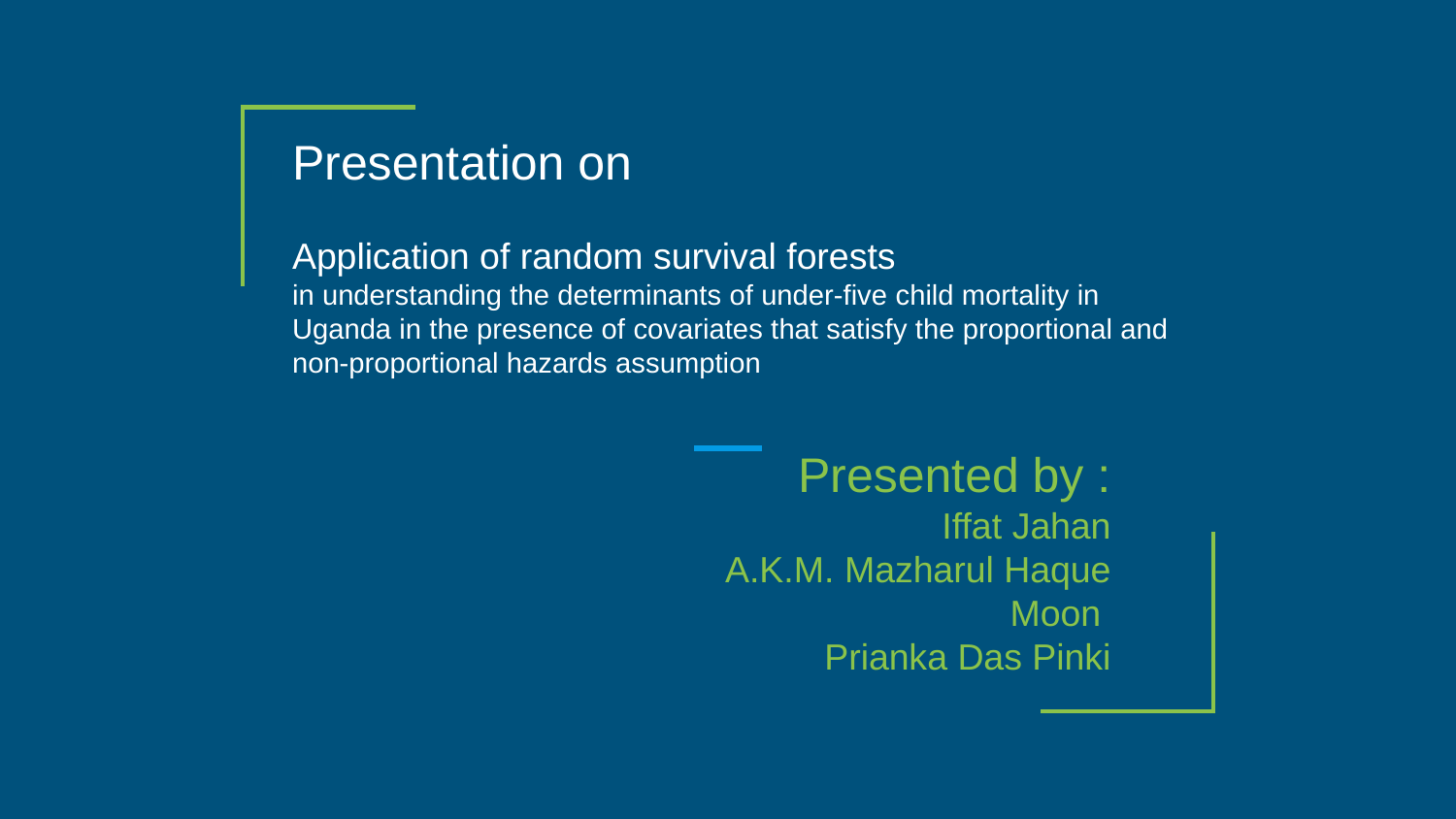

# Presentation on

Application of random survival forests
in understanding the determinants of under‑five child mortality in Uganda in the presence of covariates that satisfy the proportional and non‑proportional hazards assumption
Presented by :
Iffat Jahan
A.K.M. Mazharul Haque
Moon
Prianka Das Pinki